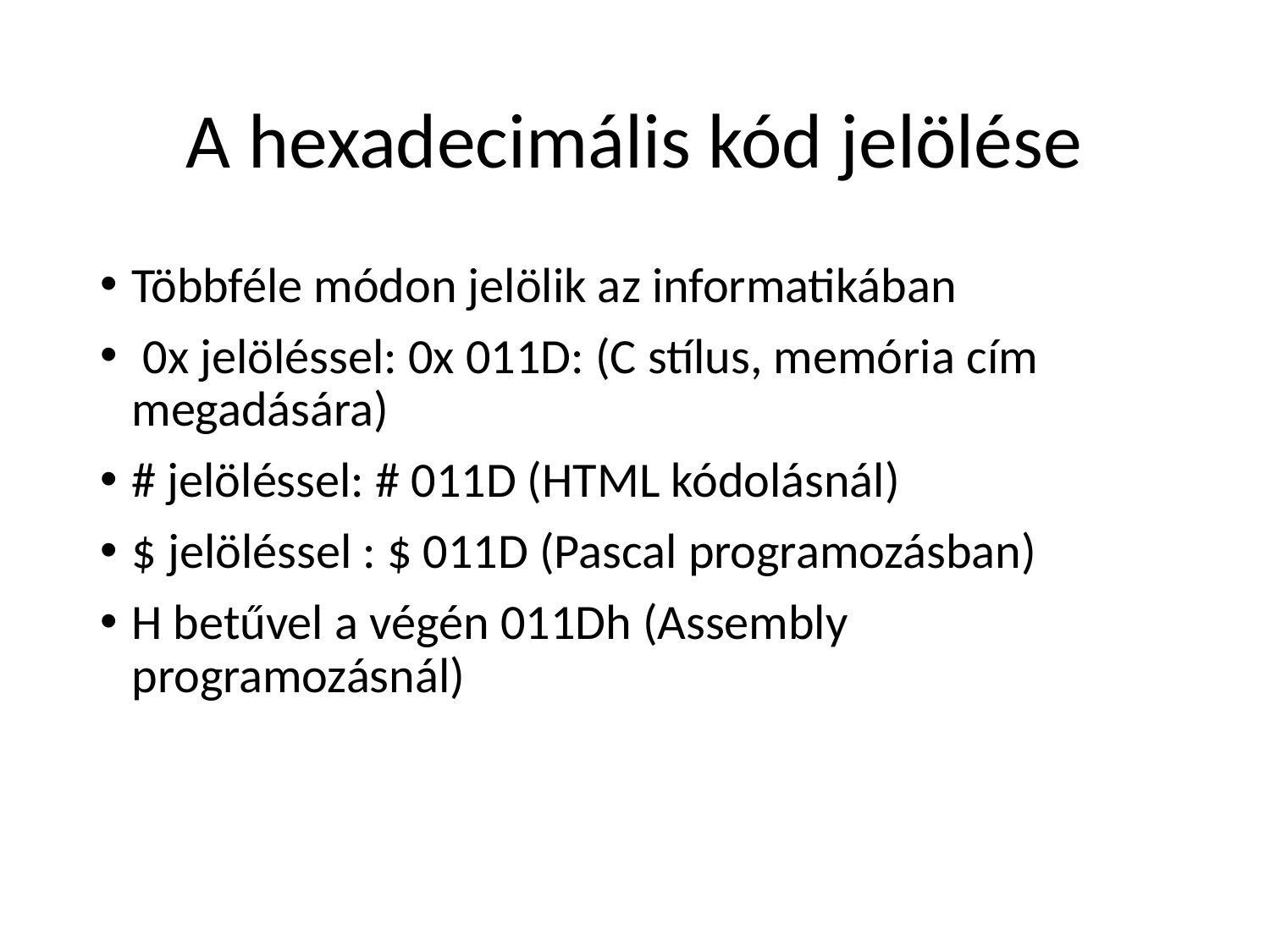

# A hexadecimális kód jelölése
Többféle módon jelölik az informatikában
 0x jelöléssel: 0x 011D: (C stílus, memória cím megadására)
# jelöléssel: # 011D (HTML kódolásnál)
$ jelöléssel : $ 011D (Pascal programozásban)
H betűvel a végén 011Dh (Assembly programozásnál)